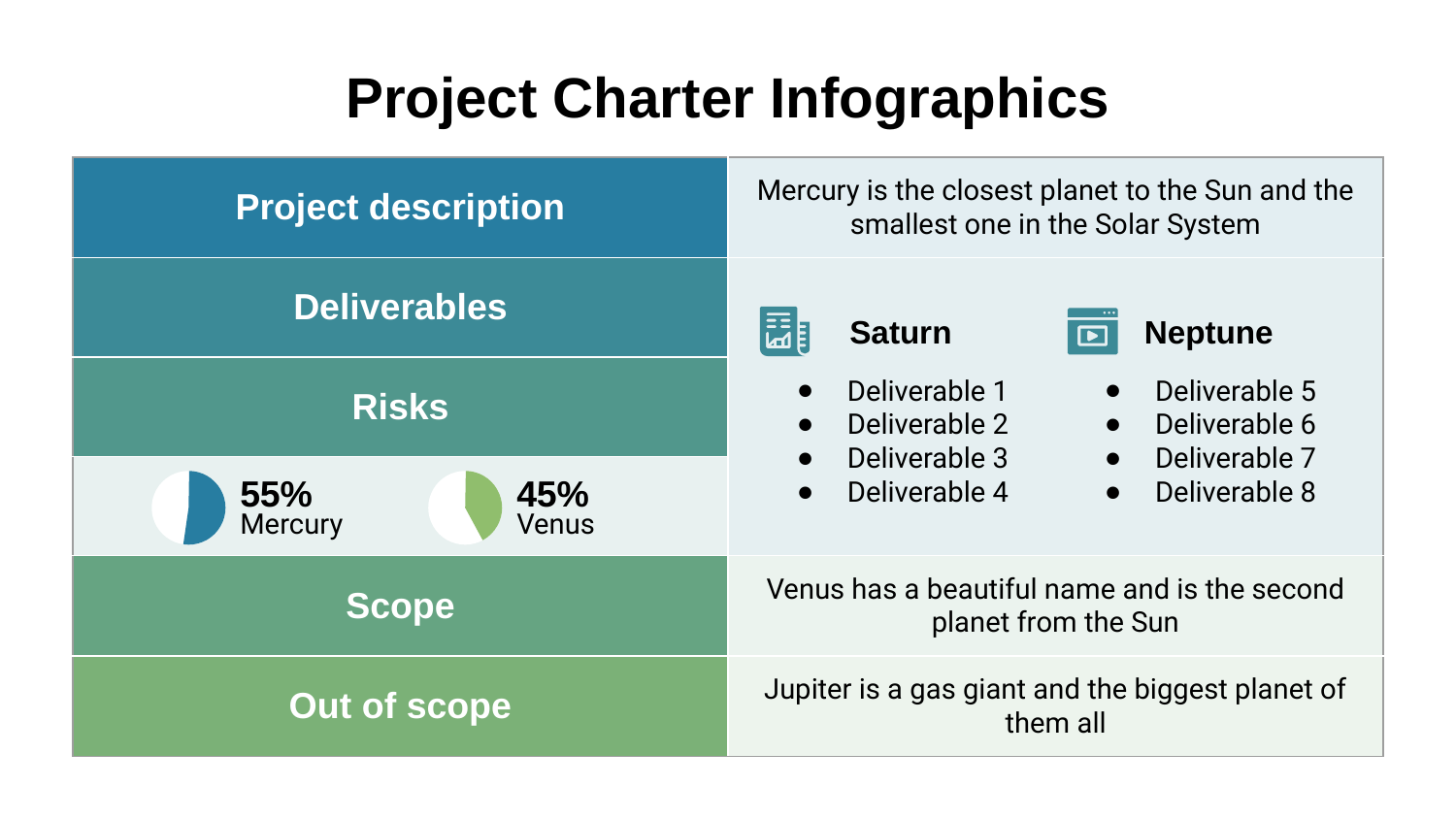

# Project Charter Infographics
| Project description | Mercury is the closest planet to the Sun and the smallest one in the Solar System |
| --- | --- |
| Deliverables |  |
| Risks |  |
|  |  |
| Scope | Venus has a beautiful name and is the second planet from the Sun |
| Out of scope | Jupiter is a gas giant and the biggest planet of them all |
Saturn
Deliverable 1
Deliverable 2
Deliverable 3
Deliverable 4
Neptune
Deliverable 5
Deliverable 6
Deliverable 7
Deliverable 8

55%
Mercury
45%
Venus